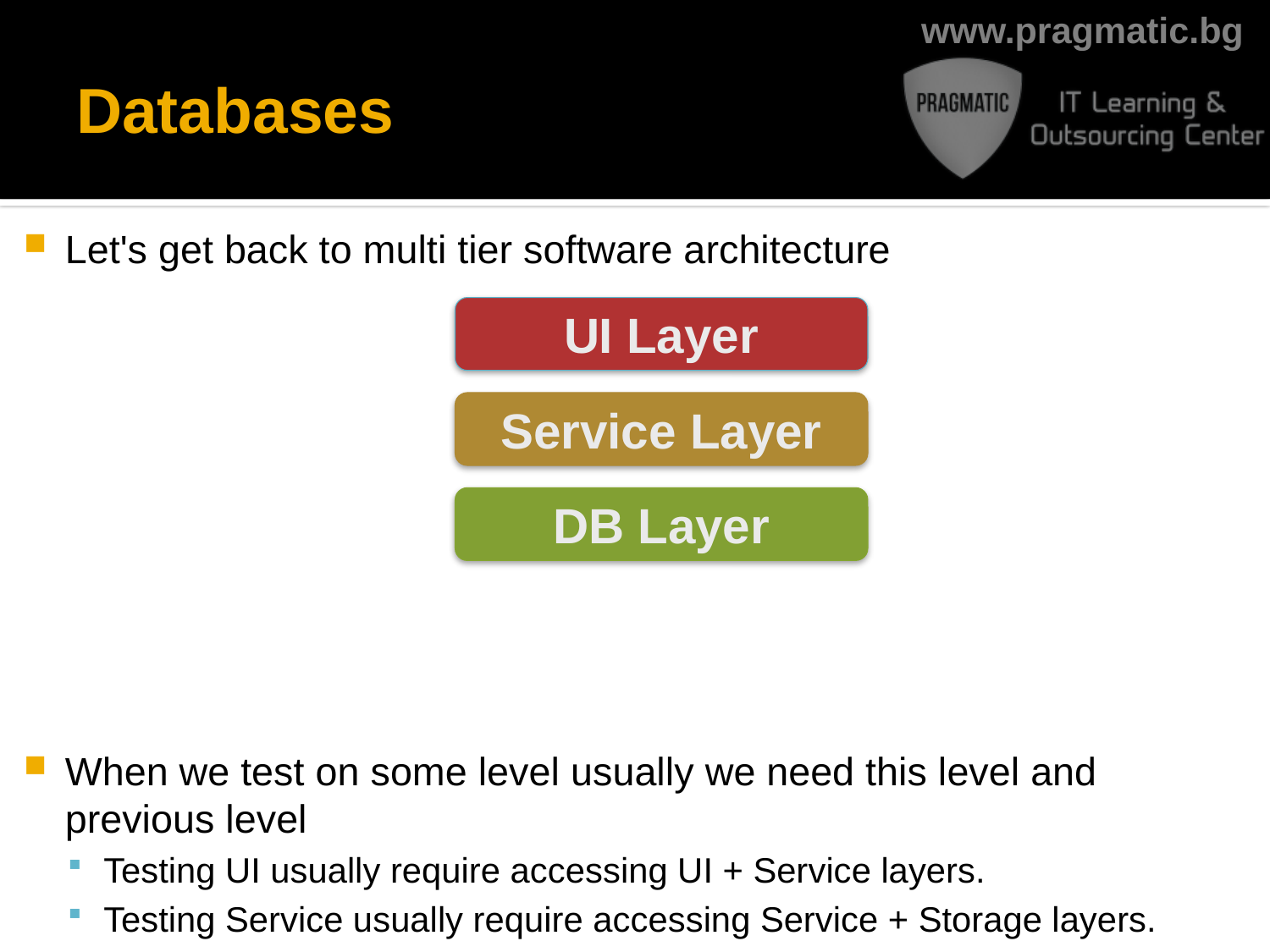

# Databases
Let's get back to multi tier software architecture

When we test on some level usually we need this level and previous level
Testing UI usually require accessing UI + Service layers.
Testing Service usually require accessing Service + Storage layers.
UI Layer
Service Layer
DB Layer